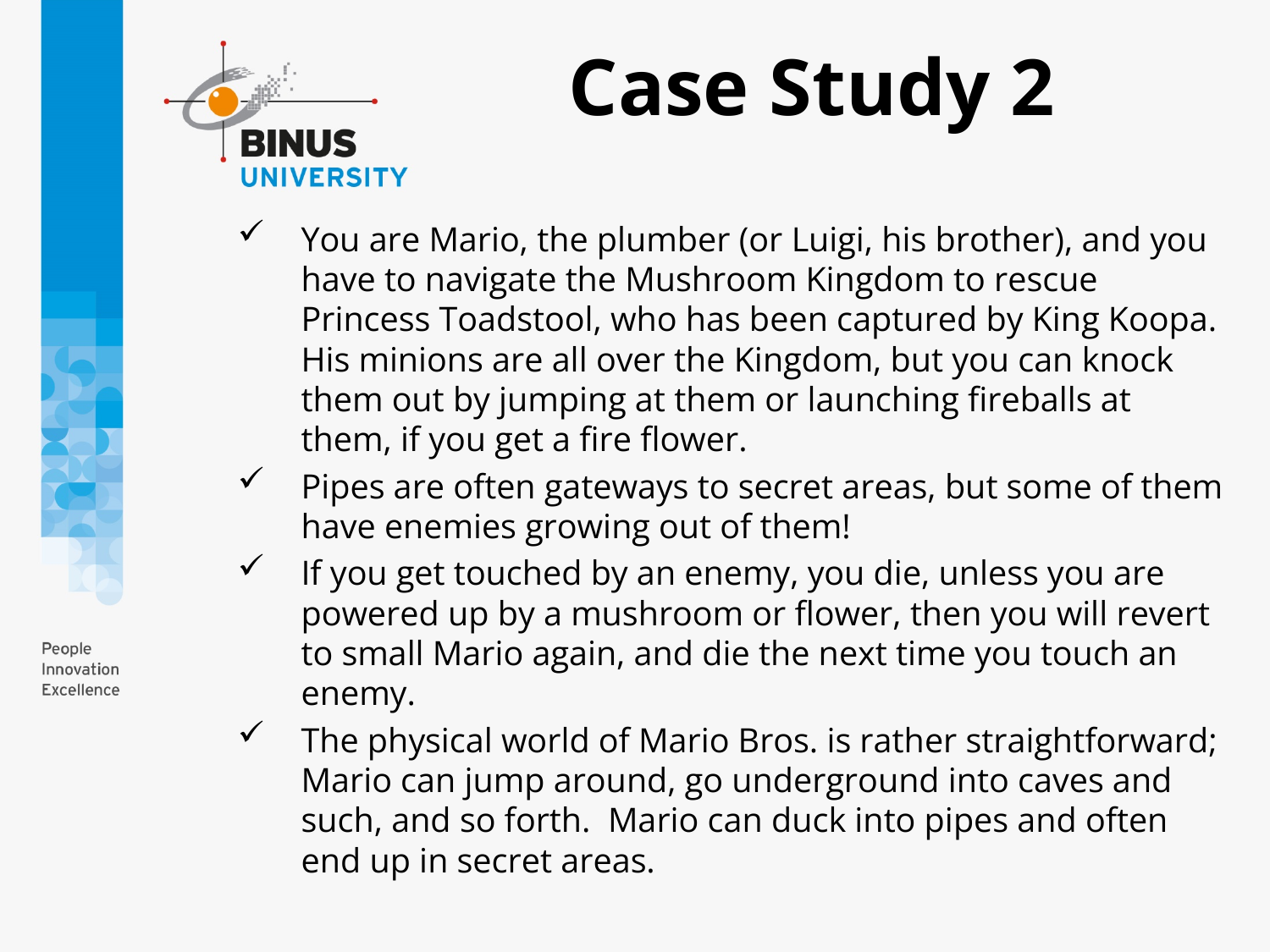

Case Study 2
You are Mario, the plumber (or Luigi, his brother), and you have to navigate the Mushroom Kingdom to rescue Princess Toadstool, who has been captured by King Koopa. His minions are all over the Kingdom, but you can knock them out by jumping at them or launching fireballs at them, if you get a fire flower.
Pipes are often gateways to secret areas, but some of them have enemies growing out of them!
If you get touched by an enemy, you die, unless you are powered up by a mushroom or flower, then you will revert to small Mario again, and die the next time you touch an enemy.
The physical world of Mario Bros. is rather straightforward; Mario can jump around, go underground into caves and such, and so forth.  Mario can duck into pipes and often end up in secret areas.